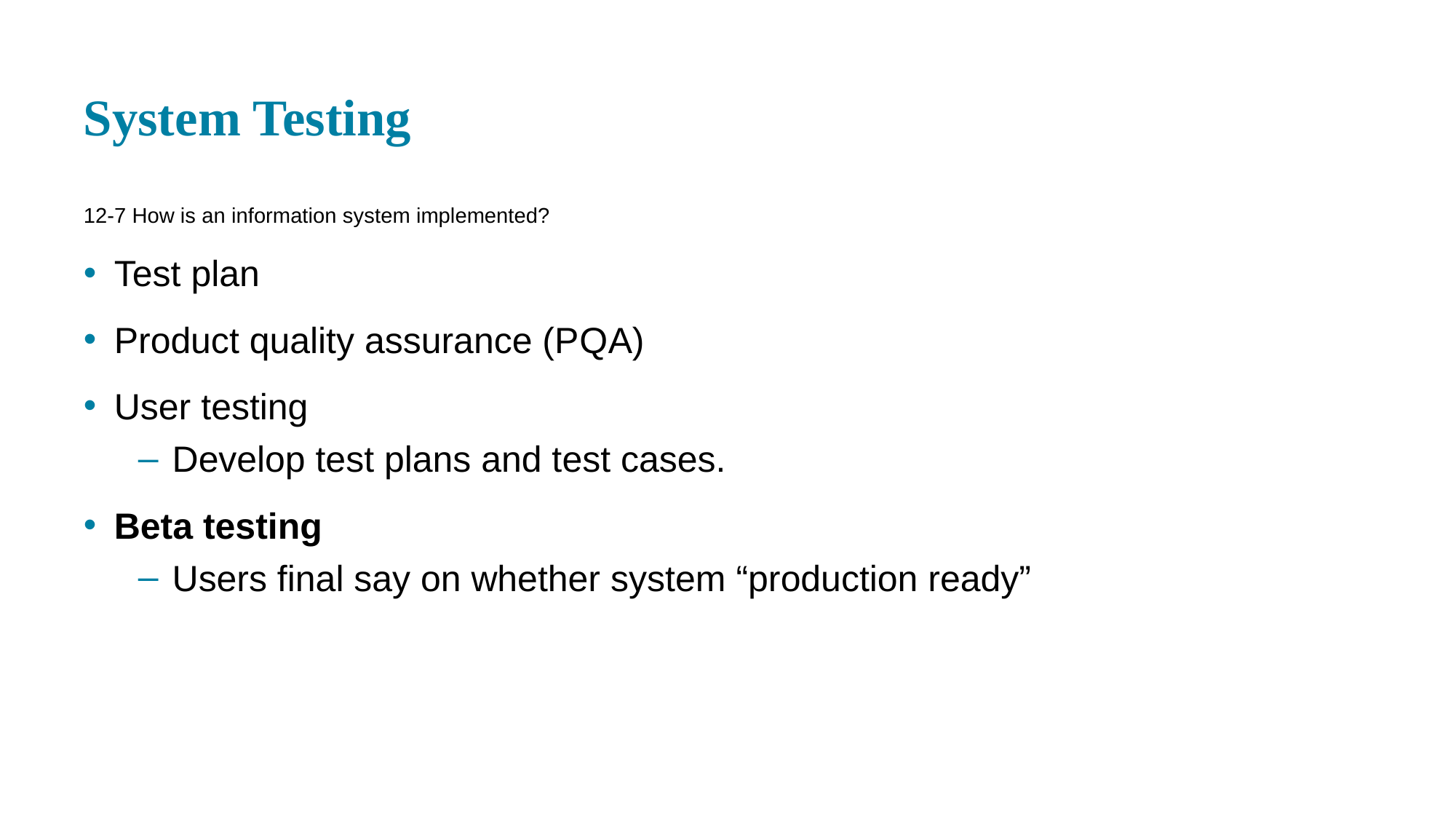

# System Testing
12-7 How is an information system implemented?
Test plan
Product quality assurance (P Q A)
User testing
Develop test plans and test cases.
Beta testing
Users final say on whether system “production ready”